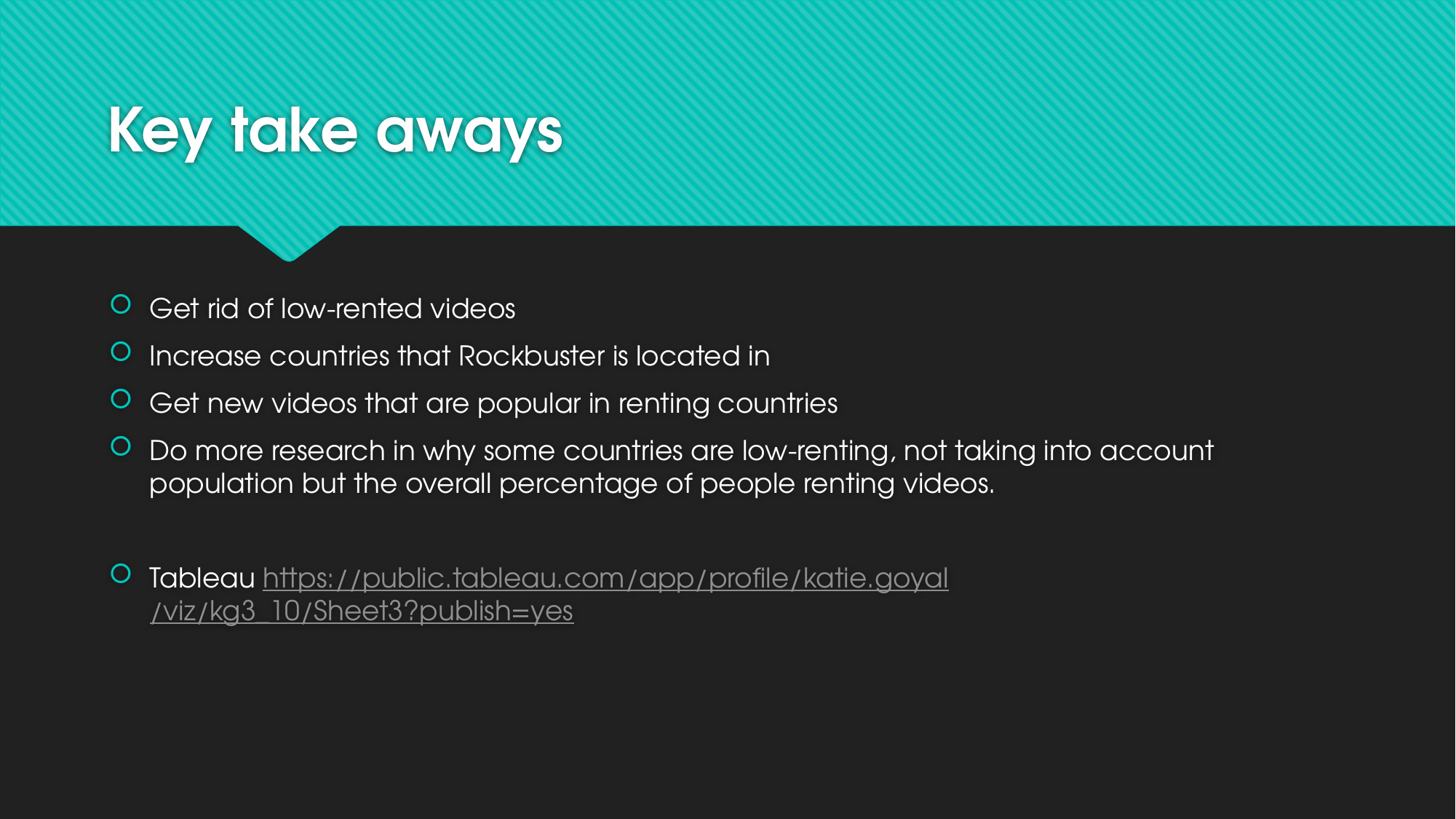

# Key take aways
Get rid of low-rented videos
Increase countries that Rockbuster is located in
Get new videos that are popular in renting countries
Do more research in why some countries are low-renting, not taking into account population but the overall percentage of people renting videos.

Tableau https://public.tableau.com/app/profile/katie.goyal/viz/kg3_10/Sheet3?publish=yes